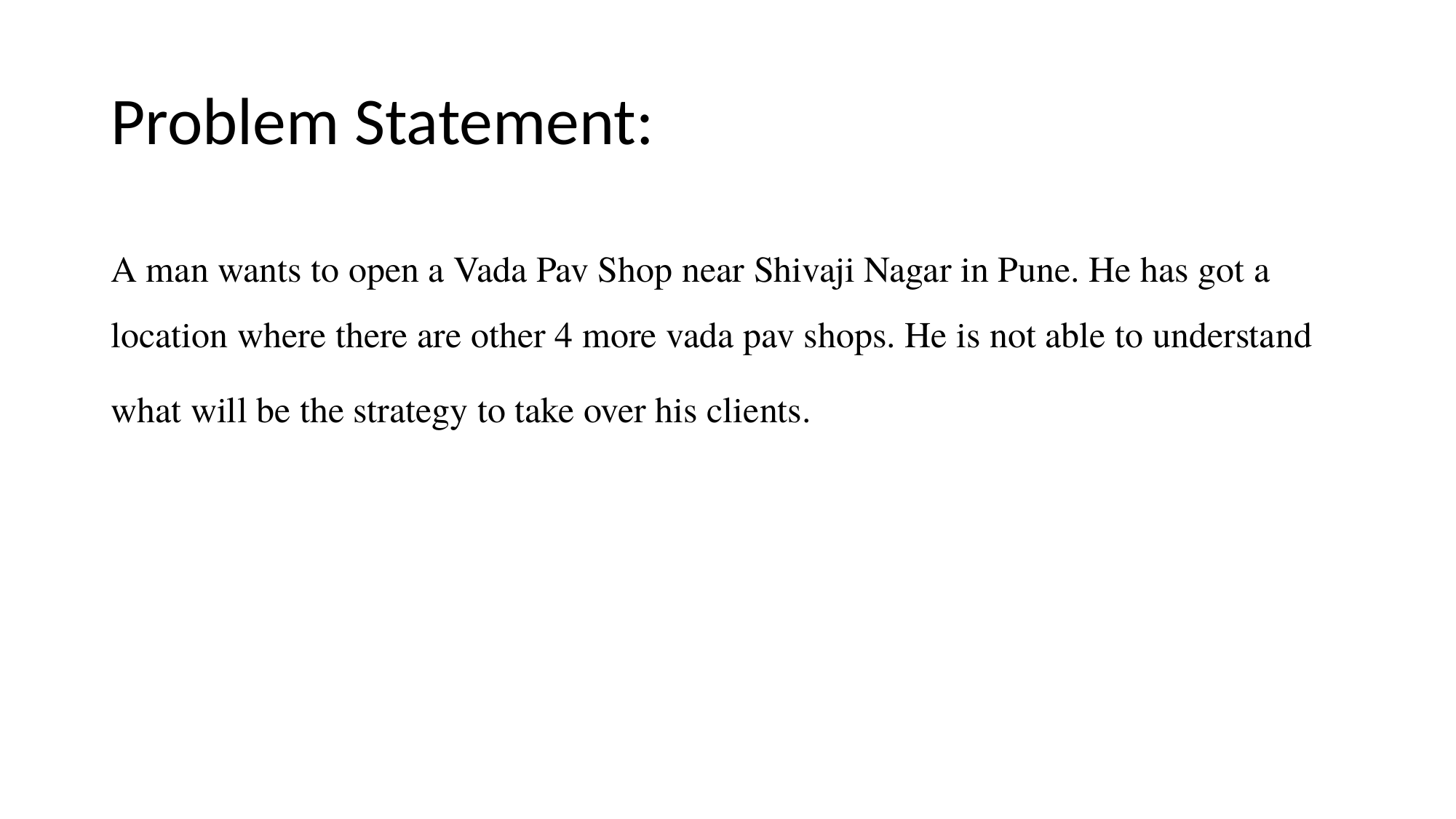

# Problem Statement:
A man wants to open a Vada Pav Shop near Shivaji Nagar in Pune. He has got a location where there are other 4 more vada pav shops. He is not able to understand what will be the strategy to take over his clients.